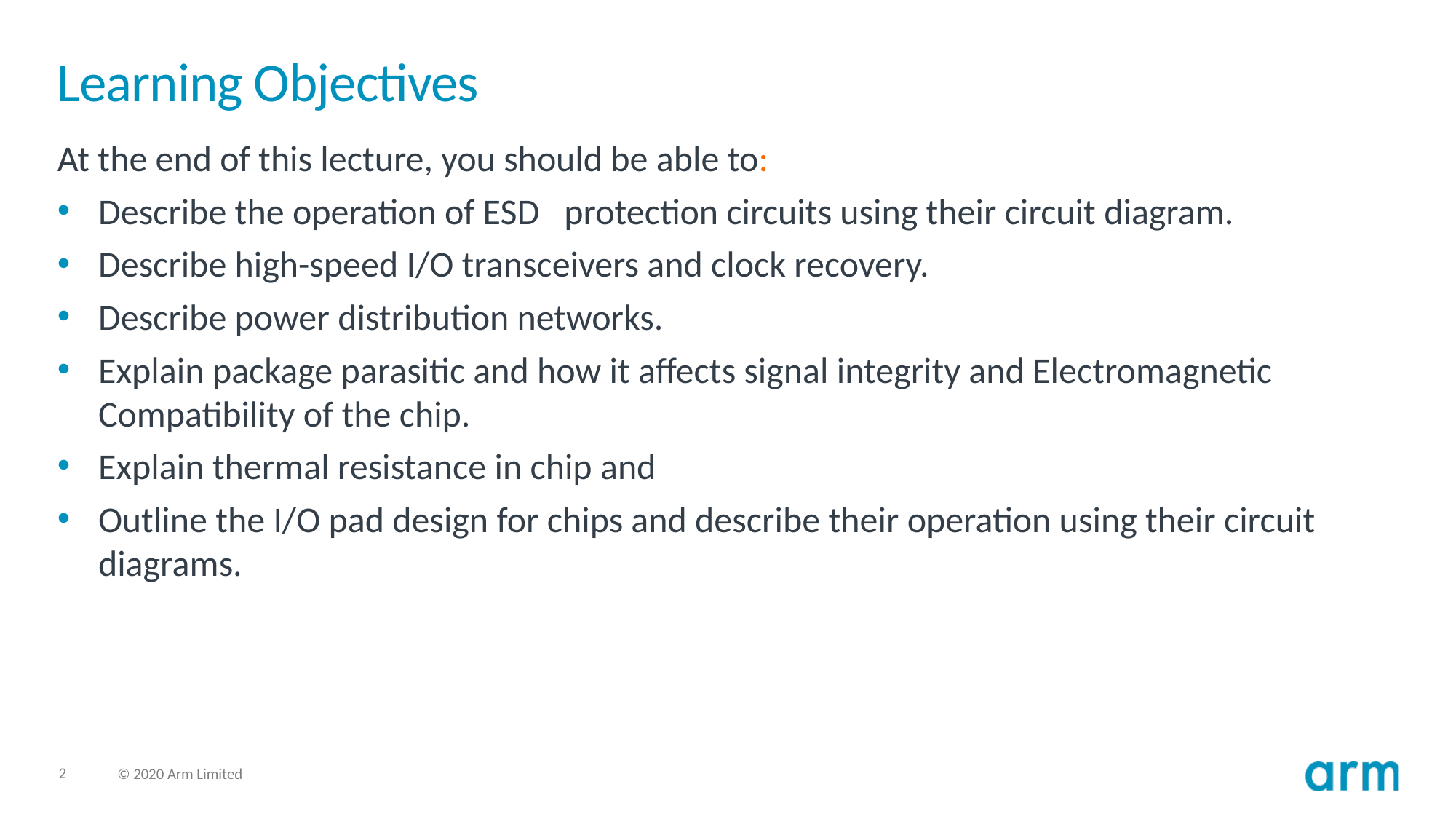

# Learning Objectives
At the end of this lecture, you should be able to:
Describe the operation of ESD   protection circuits using their circuit diagram.
Describe high-speed I/O transceivers and clock recovery.
Describe power distribution networks.
Explain package parasitic and how it affects signal integrity and Electromagnetic Compatibility of the chip.
Explain thermal resistance in chip and
Outline the I/O pad design for chips and describe their operation using their circuit diagrams.